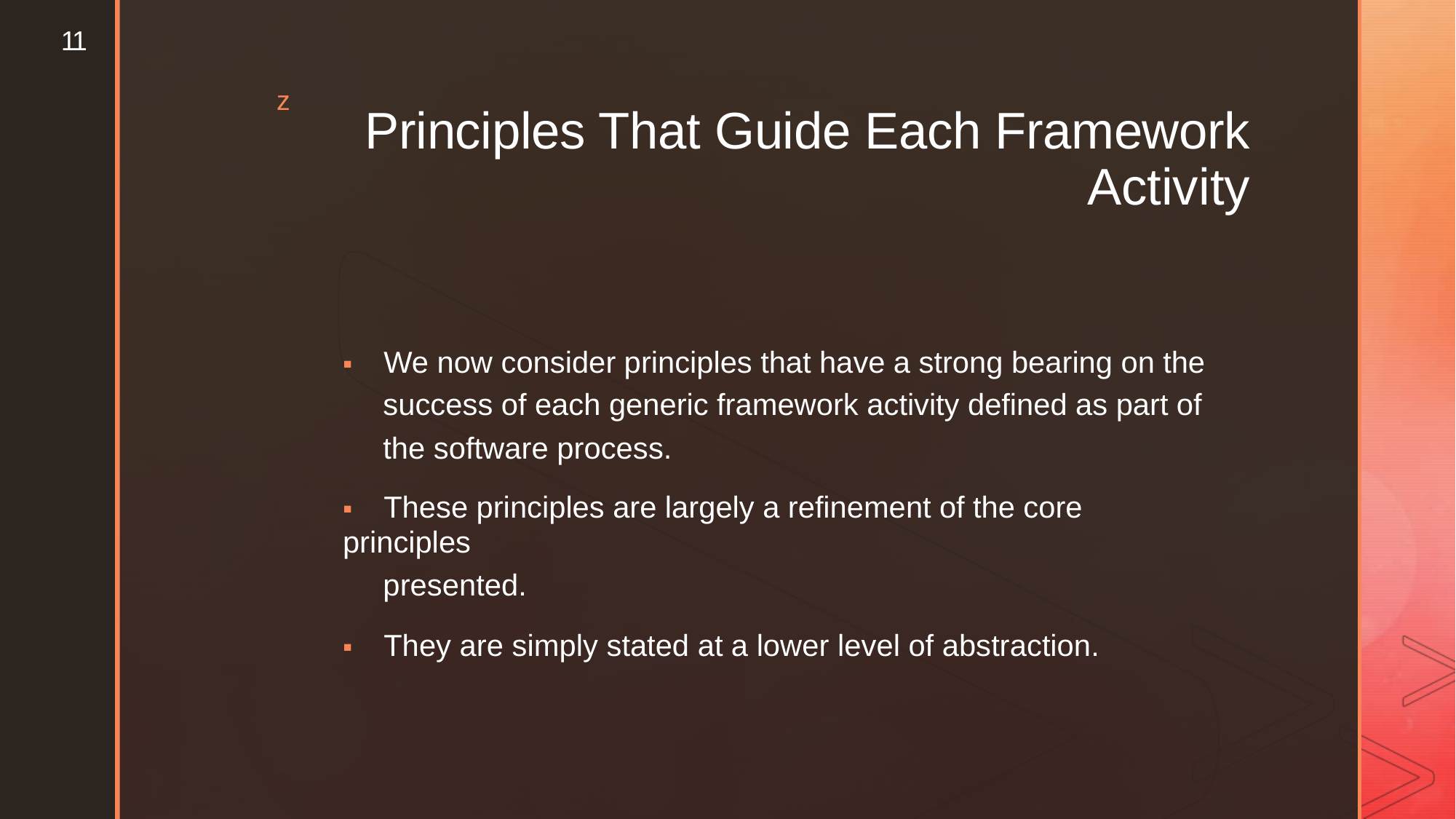

11
z
Principles That Guide Each Framework
Activity

▪  We now consider principles that have a strong bearing on the
success of each generic framework activity defined as part of
the software process.
▪  These principles are largely a refinement of the core principles
presented.
▪  They are simply stated at a lower level of abstraction.